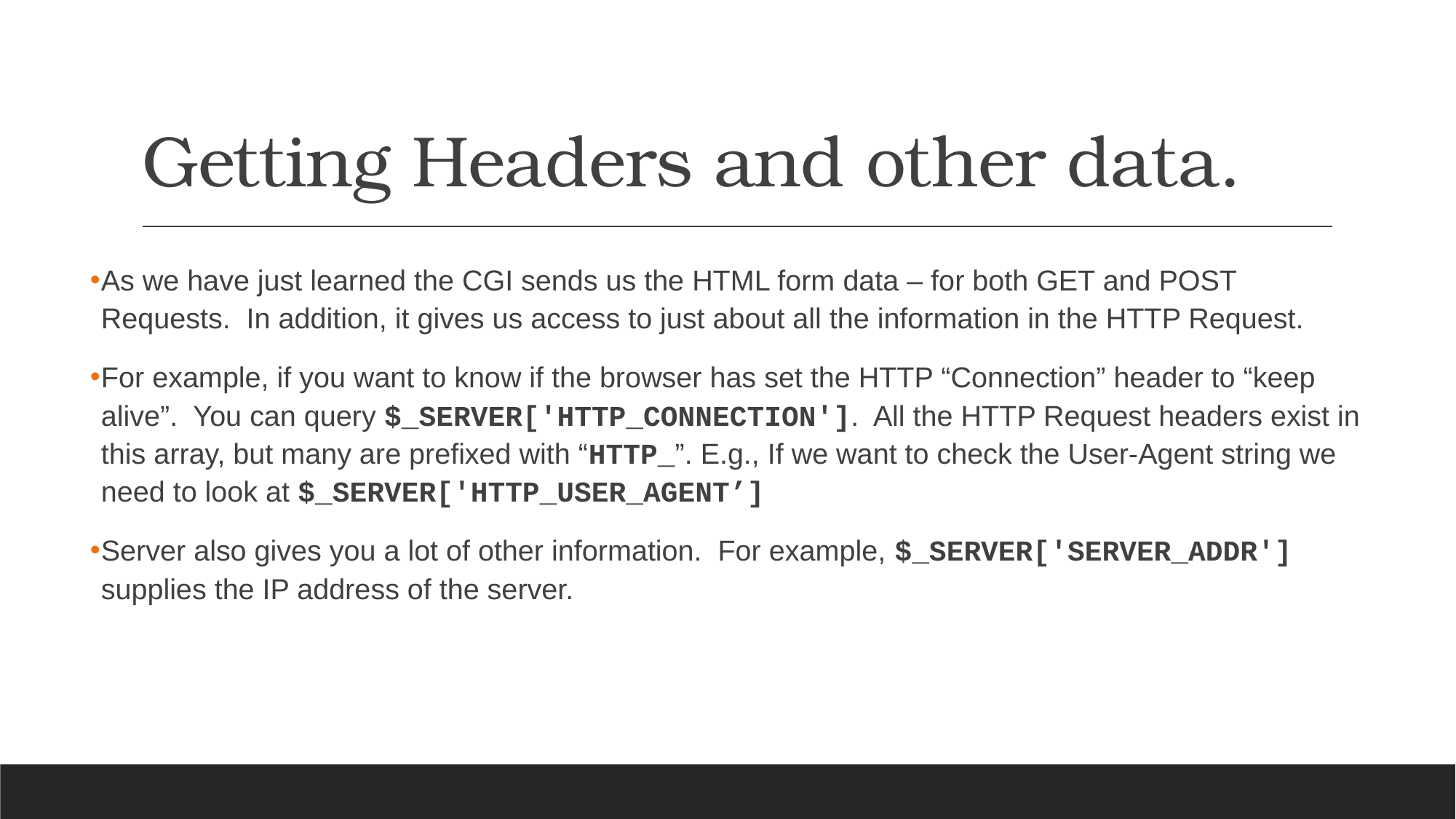

# Getting Headers and other data.
As we have just learned the CGI sends us the HTML form data – for both GET and POST Requests.  In addition, it gives us access to just about all the information in the HTTP Request.
For example, if you want to know if the browser has set the HTTP “Connection” header to “keep alive”.  You can query $_SERVER['HTTP_CONNECTION'].  All the HTTP Request headers exist in this array, but many are prefixed with “HTTP_”. E.g., If we want to check the User-Agent string we need to look at $_SERVER['HTTP_USER_AGENT’]
Server also gives you a lot of other information.  For example, $_SERVER['SERVER_ADDR'] supplies the IP address of the server.